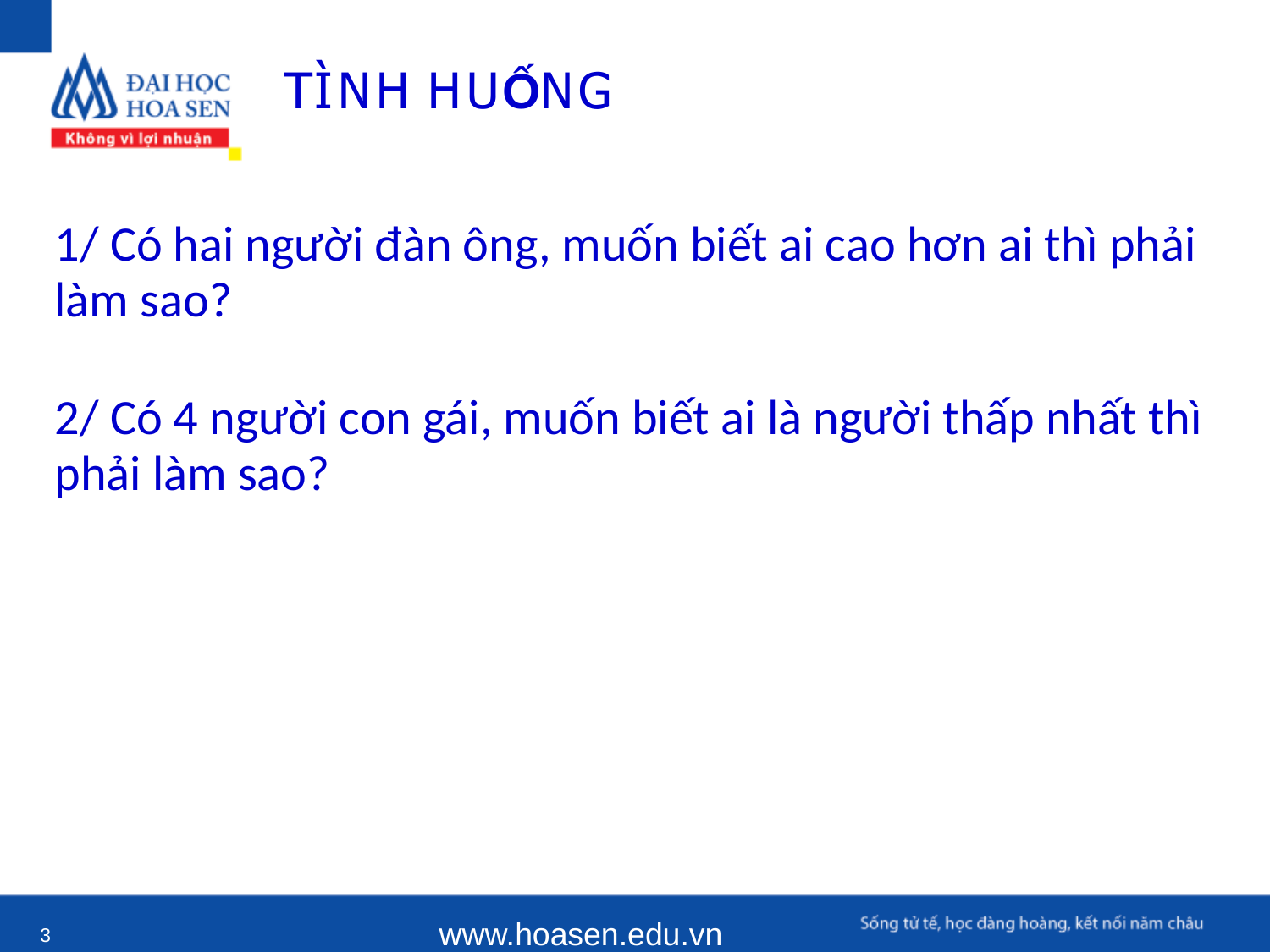

TÌNH HUỐNG

1/ Có hai người đàn ông, muốn biết ai cao hơn ai thì phải làm sao?

2/ Có 4 người con gái, muốn biết ai là người thấp nhất thì phải làm sao?
www.hoasen.edu.vn
3